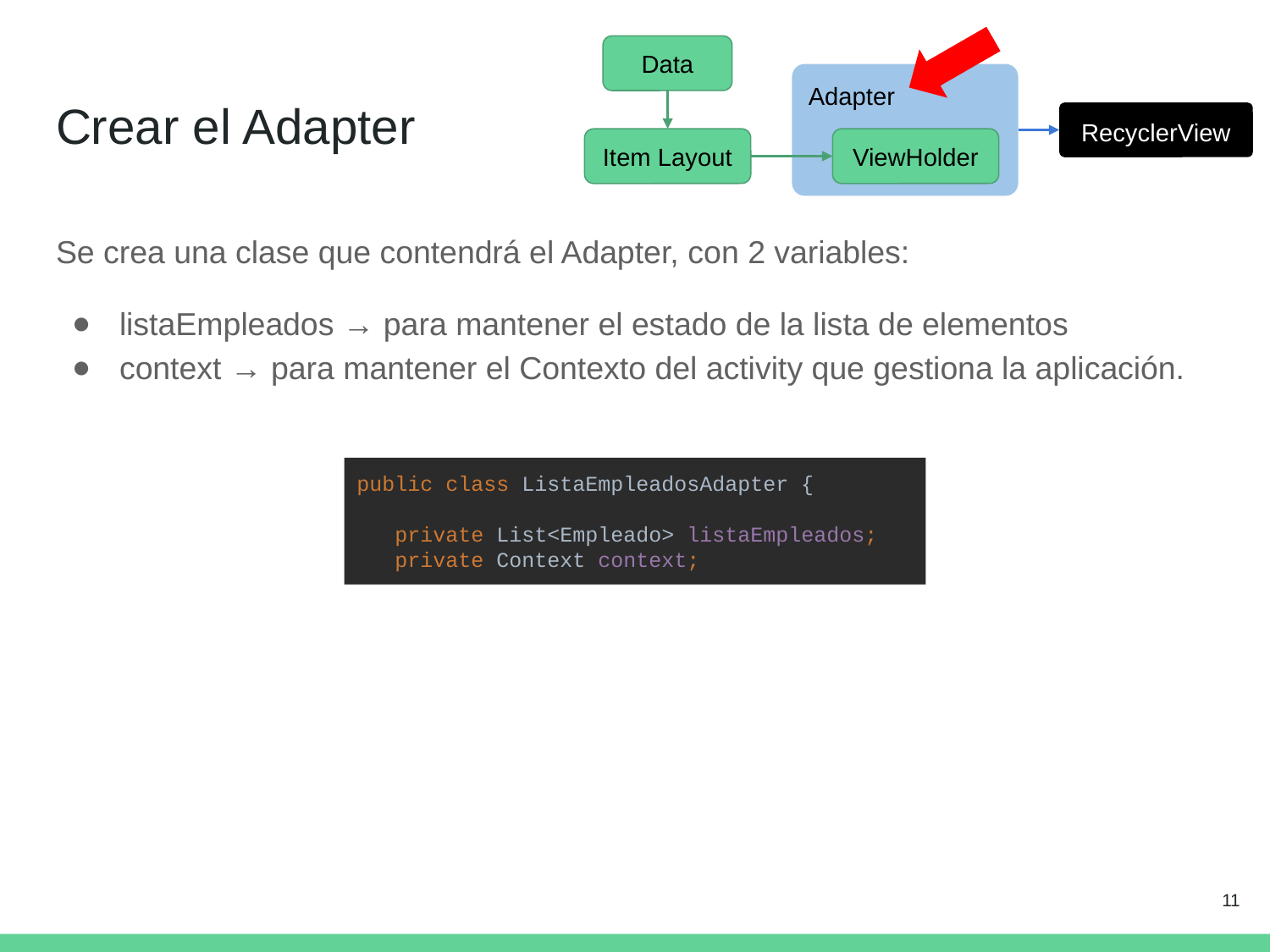

Data
Adapter
# Crear el Adapter
RecyclerView
Item Layout
ViewHolder
Se crea una clase que contendrá el Adapter, con 2 variables:
listaEmpleados → para mantener el estado de la lista de elementos
context → para mantener el Contexto del activity que gestiona la aplicación.
public class ListaEmpleadosAdapter {

   private List<Empleado> listaEmpleados;
   private Context context;
11